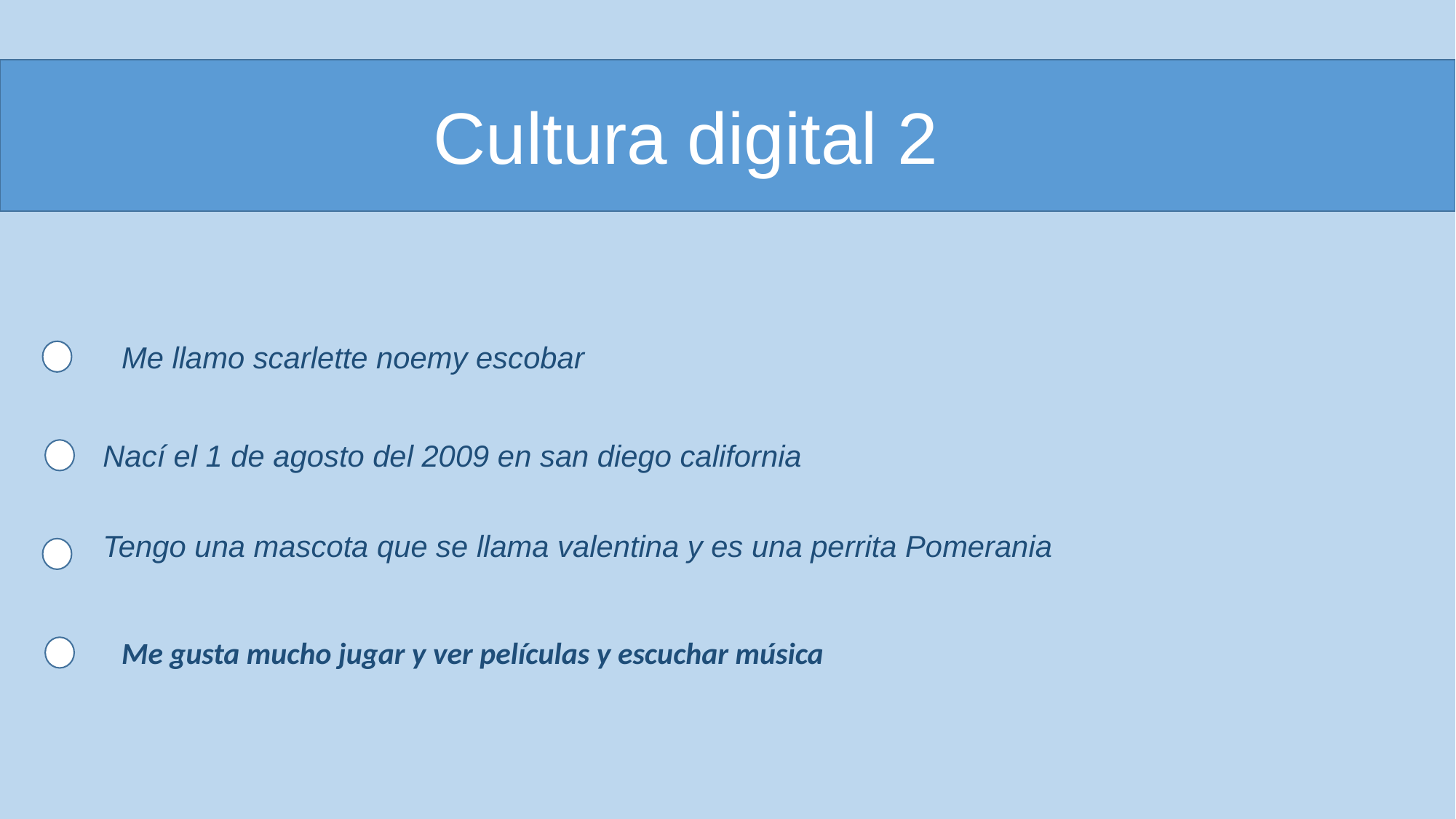

Cultura digital 2
Me llamo scarlette noemy escobar

Nací el 1 de agosto del 2009 en san diego california

Tengo una mascota que se llama valentina y es una perrita Pomerania

Me gusta mucho jugar y ver películas y escuchar música